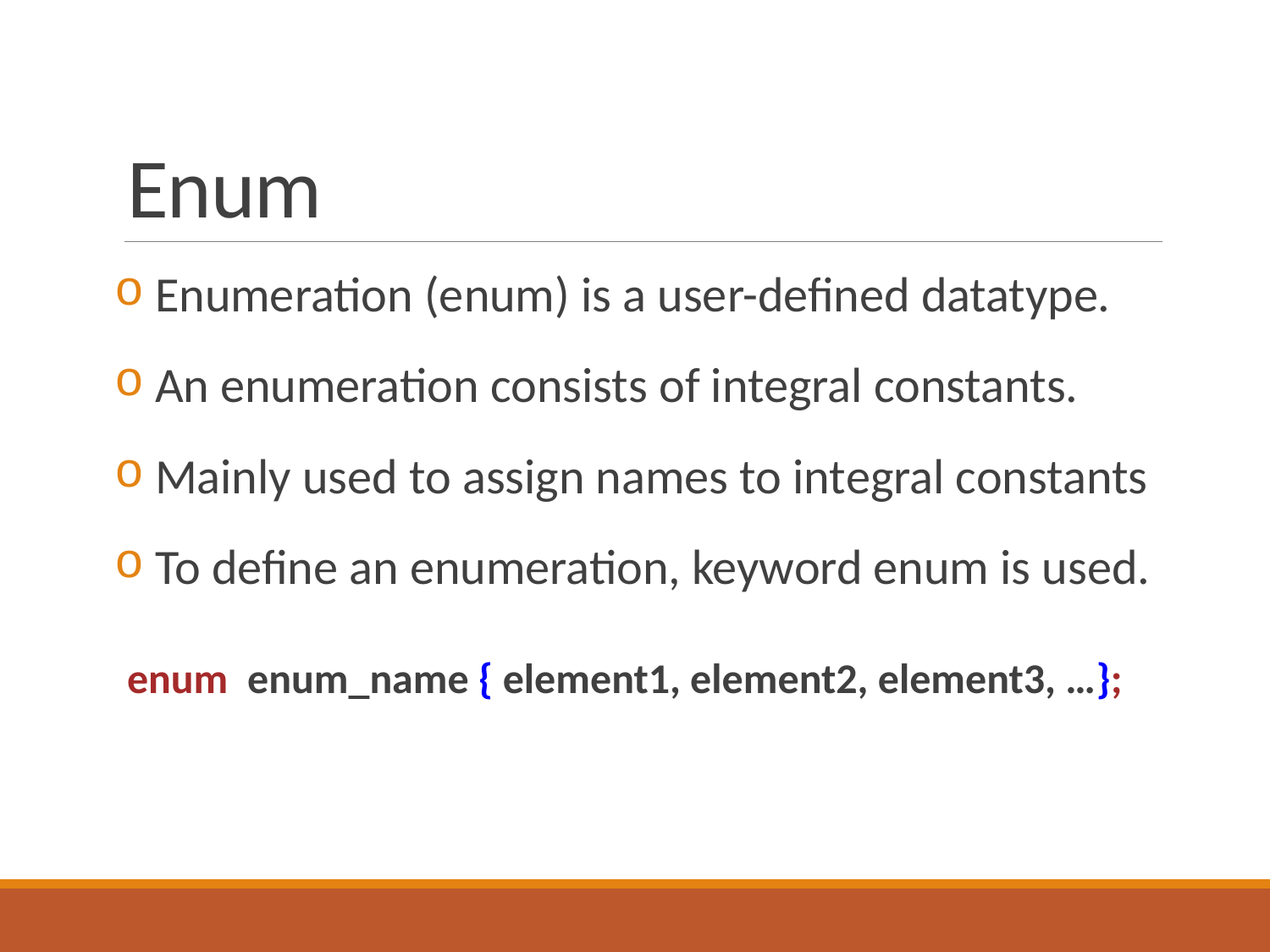

# Enum
 Enumeration (enum) is a user-defined datatype.
 An enumeration consists of integral constants.
 Mainly used to assign names to integral constants
 To define an enumeration, keyword enum is used.
enum  enum_name { element1, element2, element3, …};